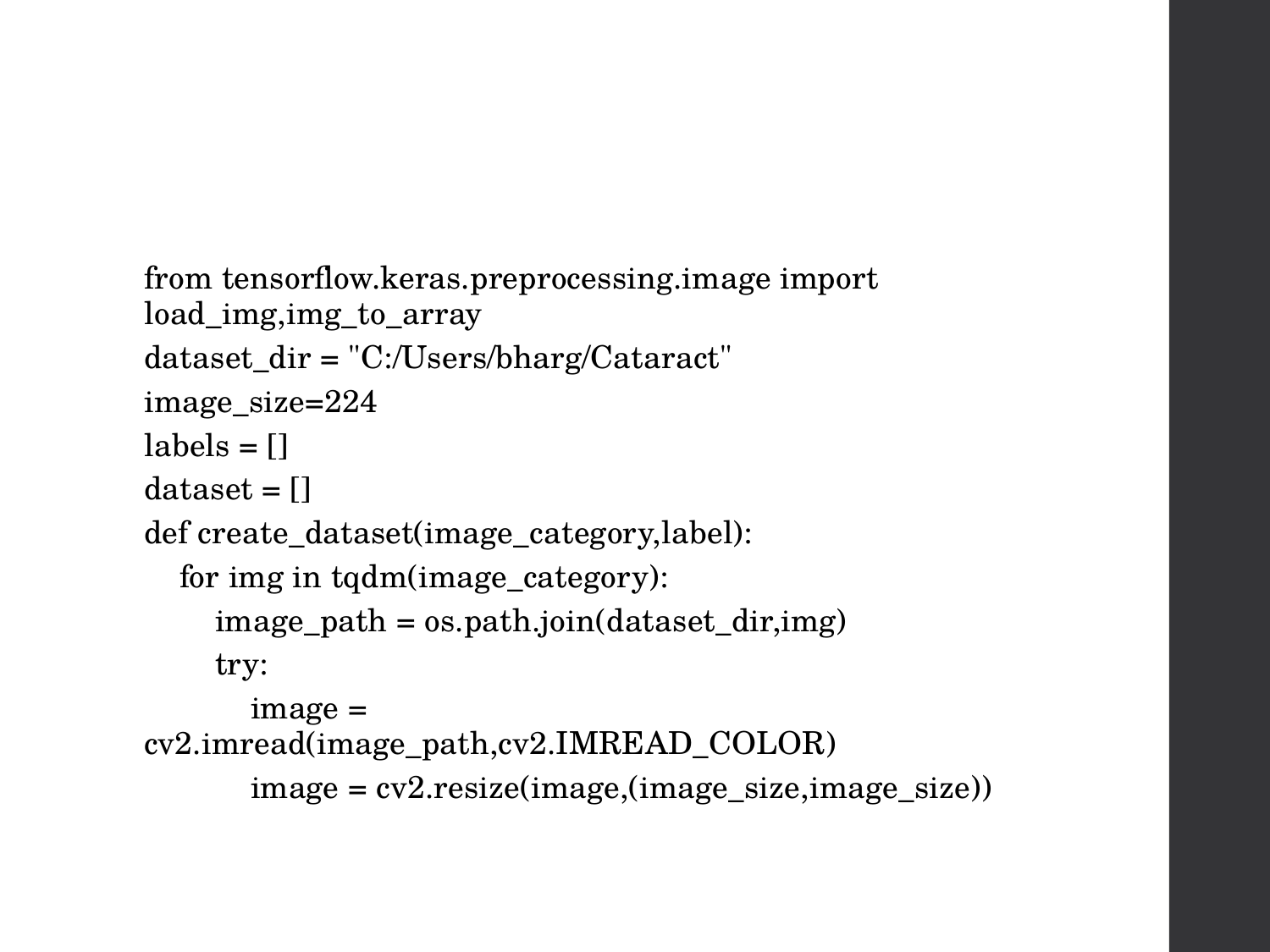

#
from tensorflow.keras.preprocessing.image import load_img,img_to_array
dataset_dir = "C:/Users/bharg/Cataract"
image_size=224
labels = []
dataset = []
def create_dataset(image_category,label):
    for img in tqdm(image_category):
        image_path = os.path.join(dataset_dir,img)
        try:
            image = cv2.imread(image_path,cv2.IMREAD_COLOR)
            image = cv2.resize(image,(image_size,image_size))